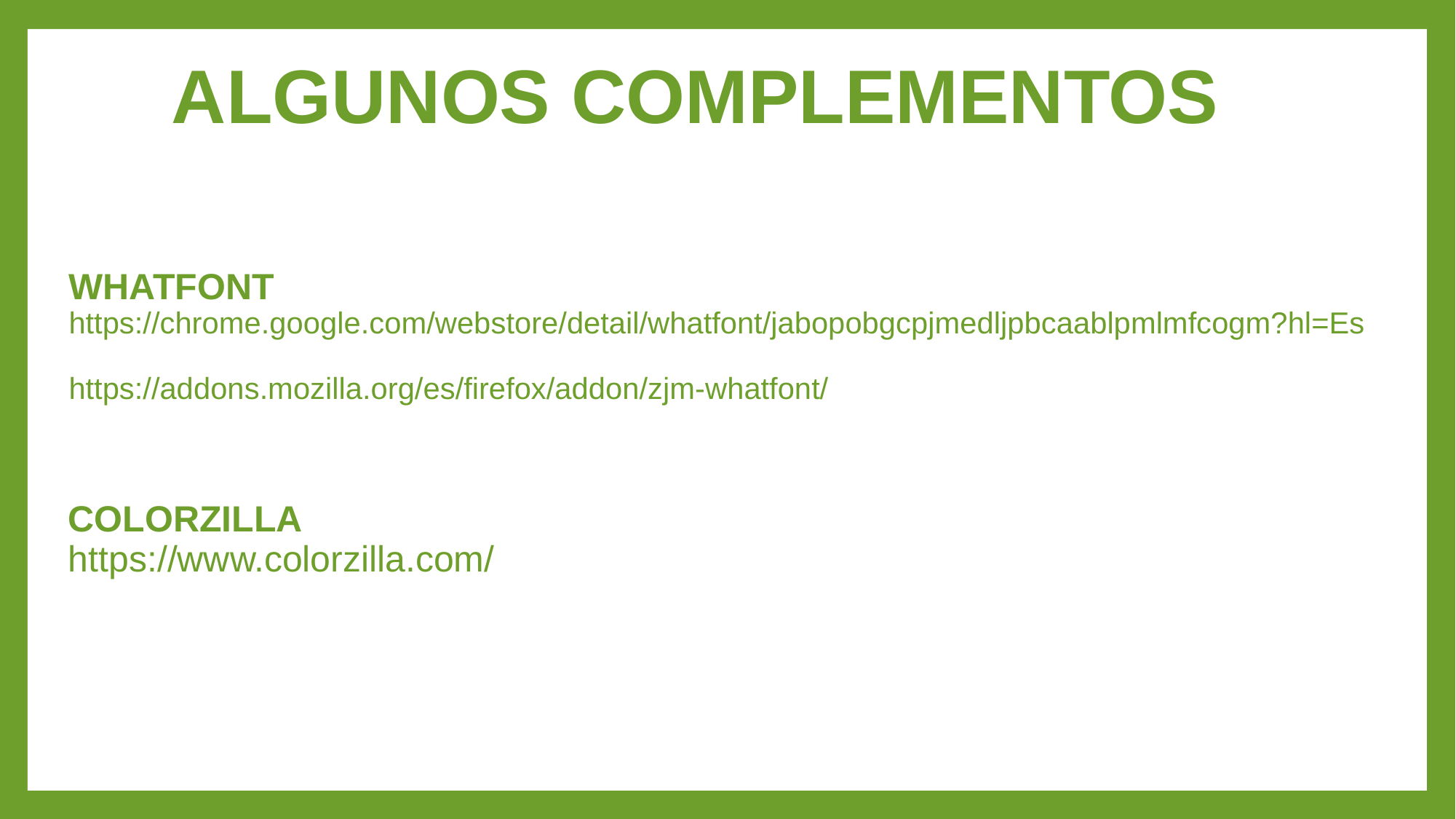

ALGUNOS COMPLEMENTOS

WHATFONT
https://chrome.google.com/webstore/detail/whatfont/jabopobgcpjmedljpbcaablpmlmfcogm?hl=Es

https://addons.mozilla.org/es/firefox/addon/zjm-whatfont/
COLORZILLA
https://www.colorzilla.com/